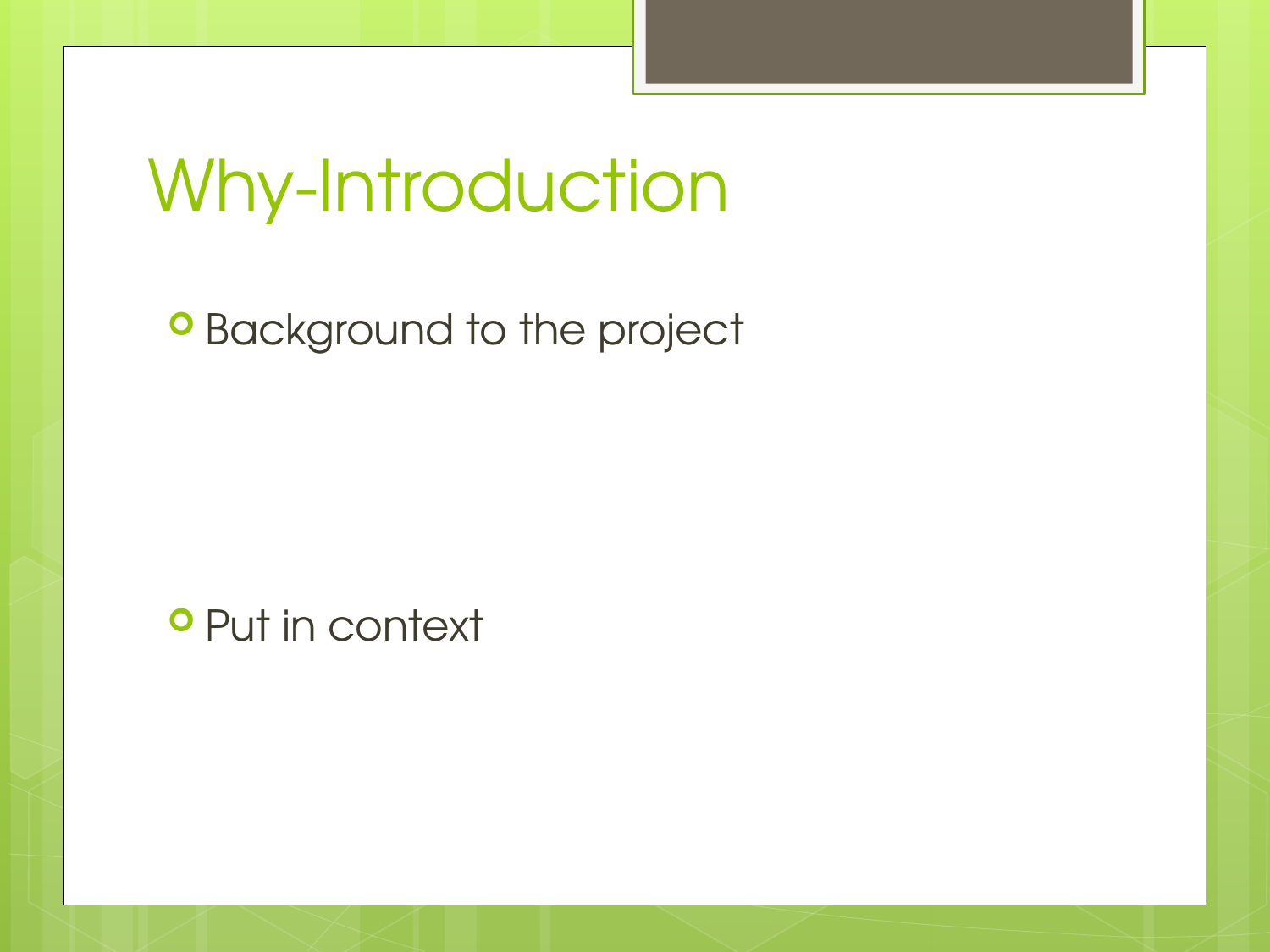

# Why-Introduction
Background to the project

Put in context